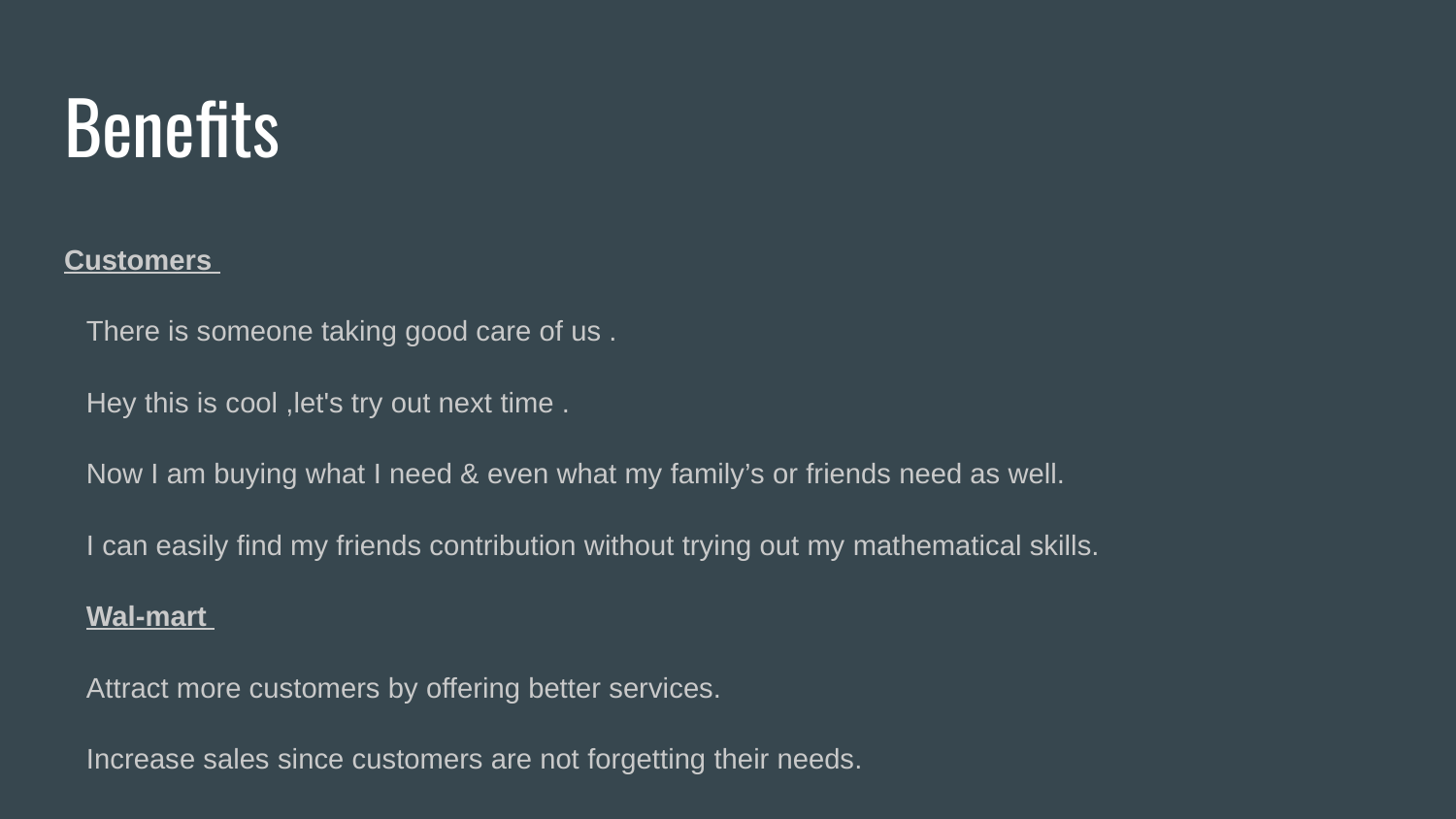

# Benefits
Customers
There is someone taking good care of us .
Hey this is cool ,let's try out next time .
Now I am buying what I need & even what my family’s or friends need as well.
I can easily find my friends contribution without trying out my mathematical skills.
Wal-mart
Attract more customers by offering better services.
Increase sales since customers are not forgetting their needs.